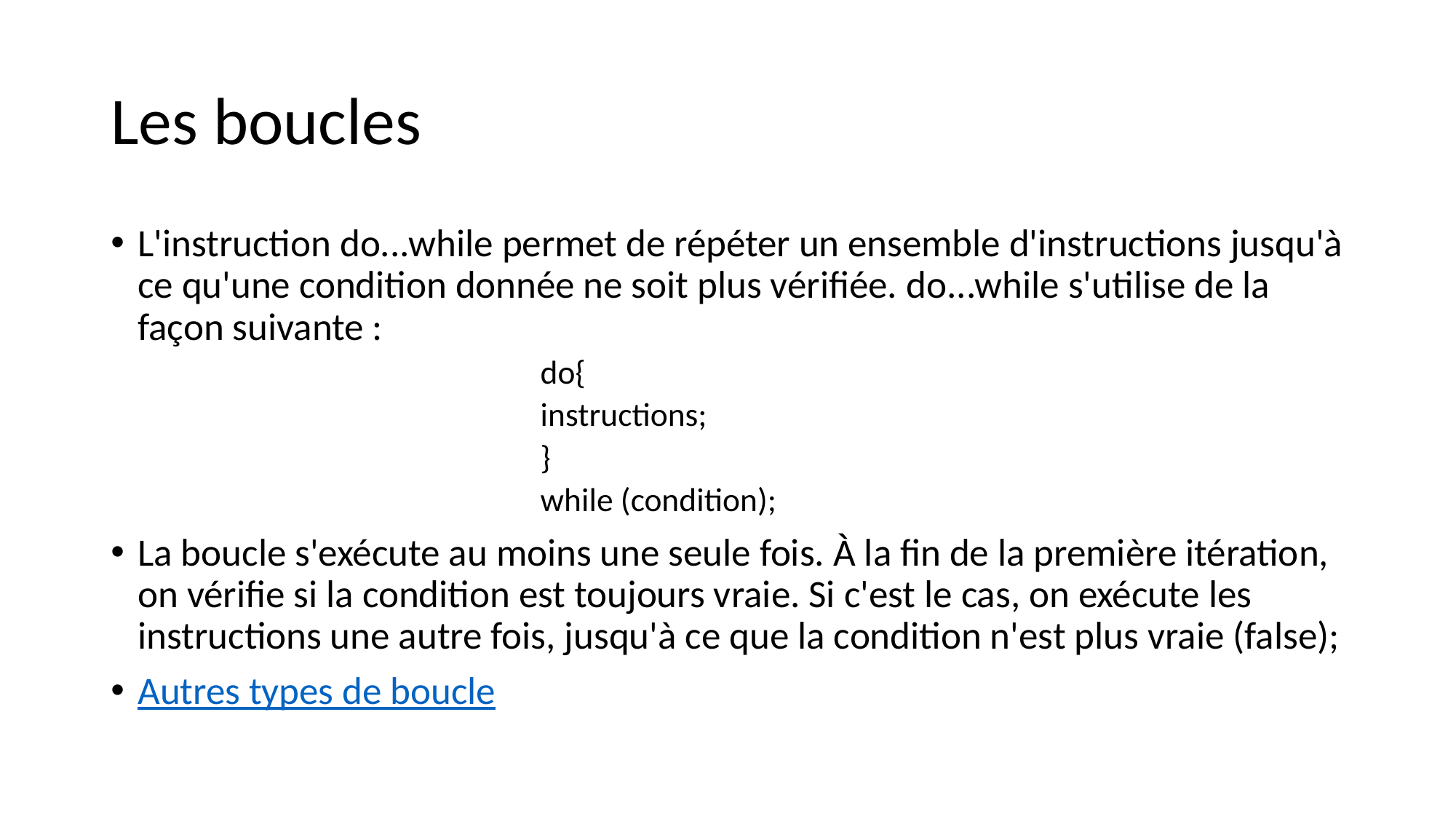

# Les boucles
L'instruction do...while permet de répéter un ensemble d'instructions jusqu'à ce qu'une condition donnée ne soit plus vérifiée. do...while s'utilise de la façon suivante :
do{
	instructions;
}
while (condition);
La boucle s'exécute au moins une seule fois. À la fin de la première itération, on vérifie si la condition est toujours vraie. Si c'est le cas, on exécute les instructions une autre fois, jusqu'à ce que la condition n'est plus vraie (false);
Autres types de boucle